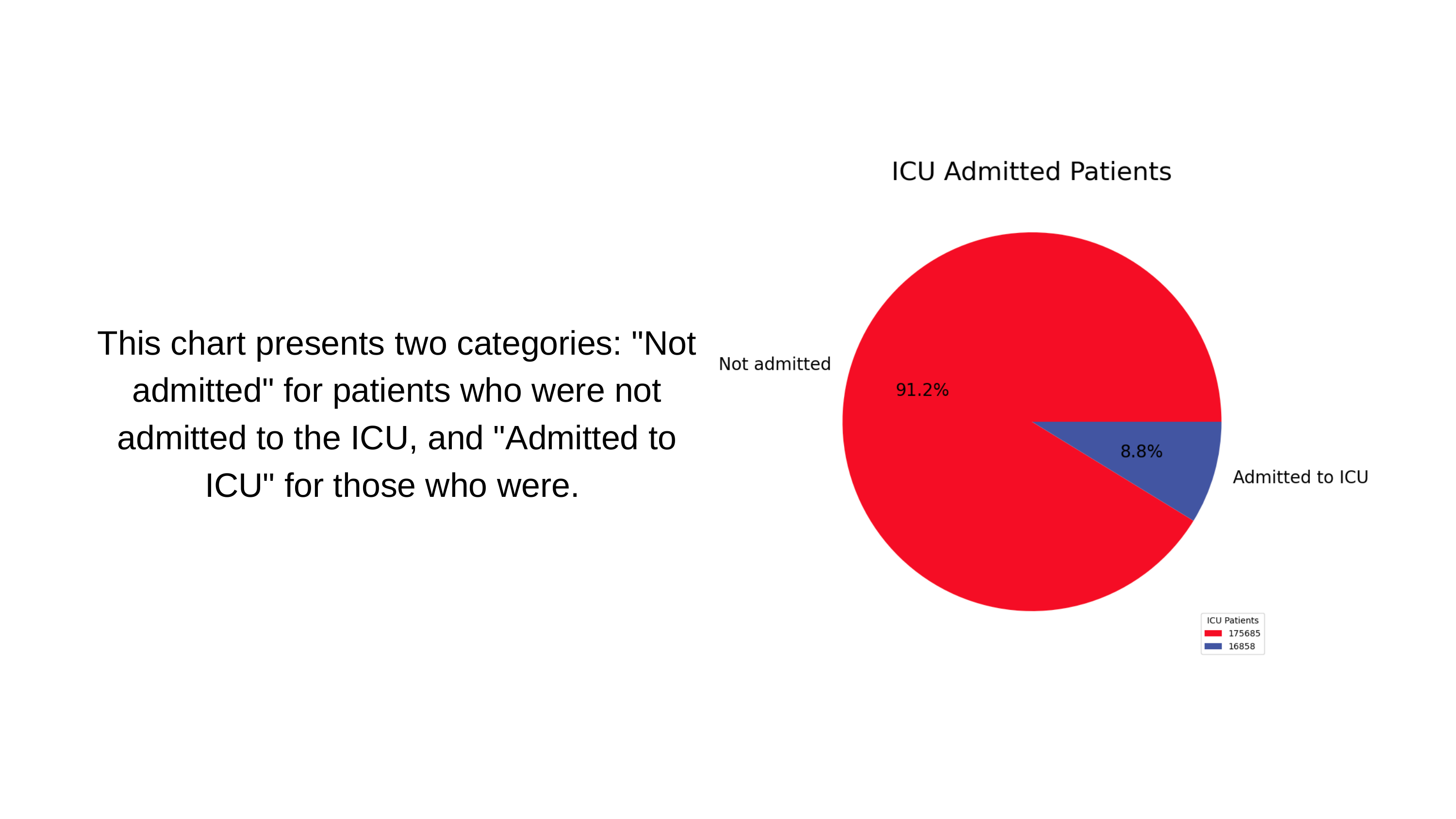

This chart presents two categories: "Not admitted" for patients who were not admitted to the ICU, and "Admitted to ICU" for those who were.